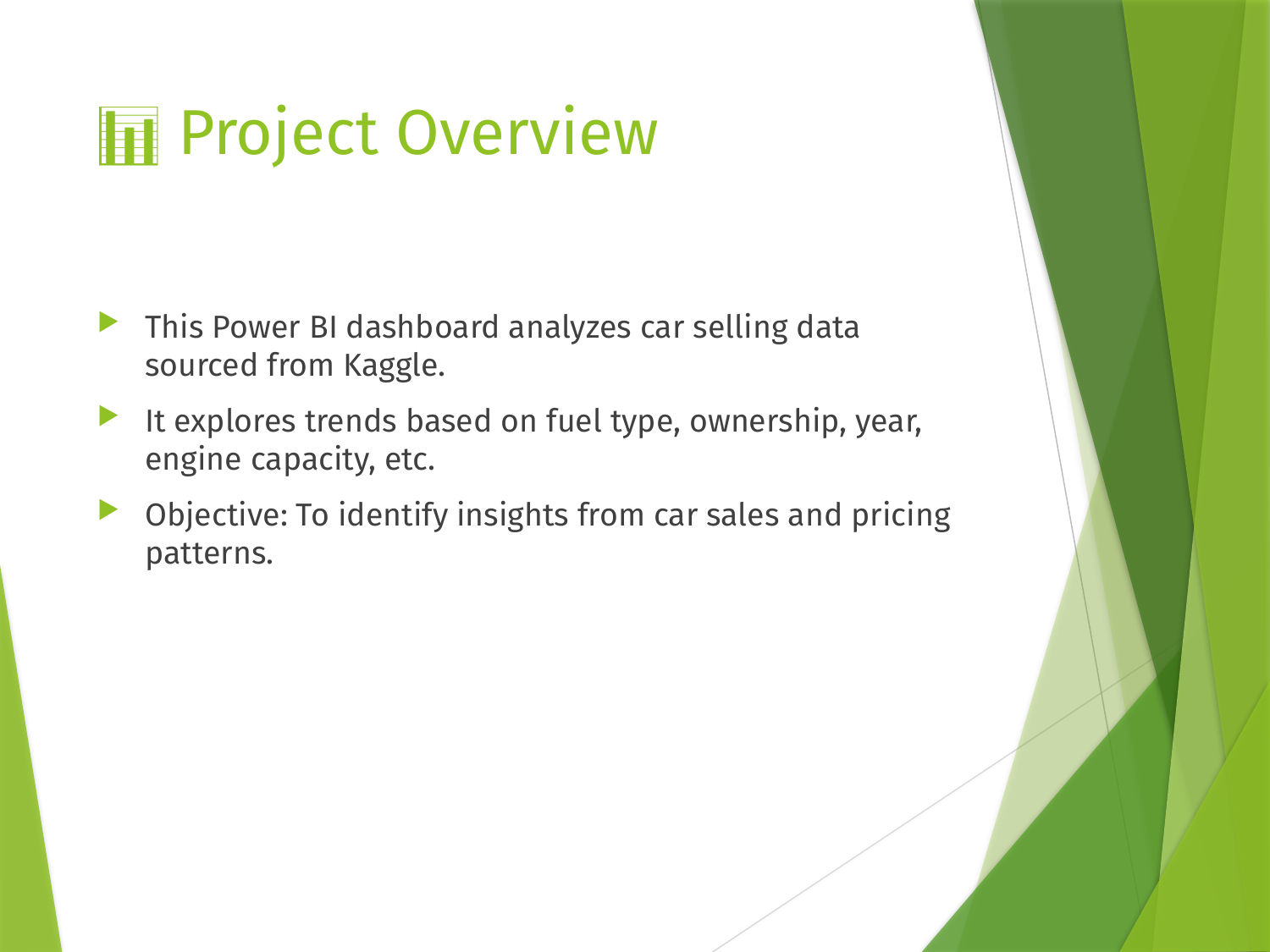

# 📊 Project Overview
This Power BI dashboard analyzes car selling data sourced from Kaggle.
It explores trends based on fuel type, ownership, year, engine capacity, etc.
Objective: To identify insights from car sales and pricing patterns.